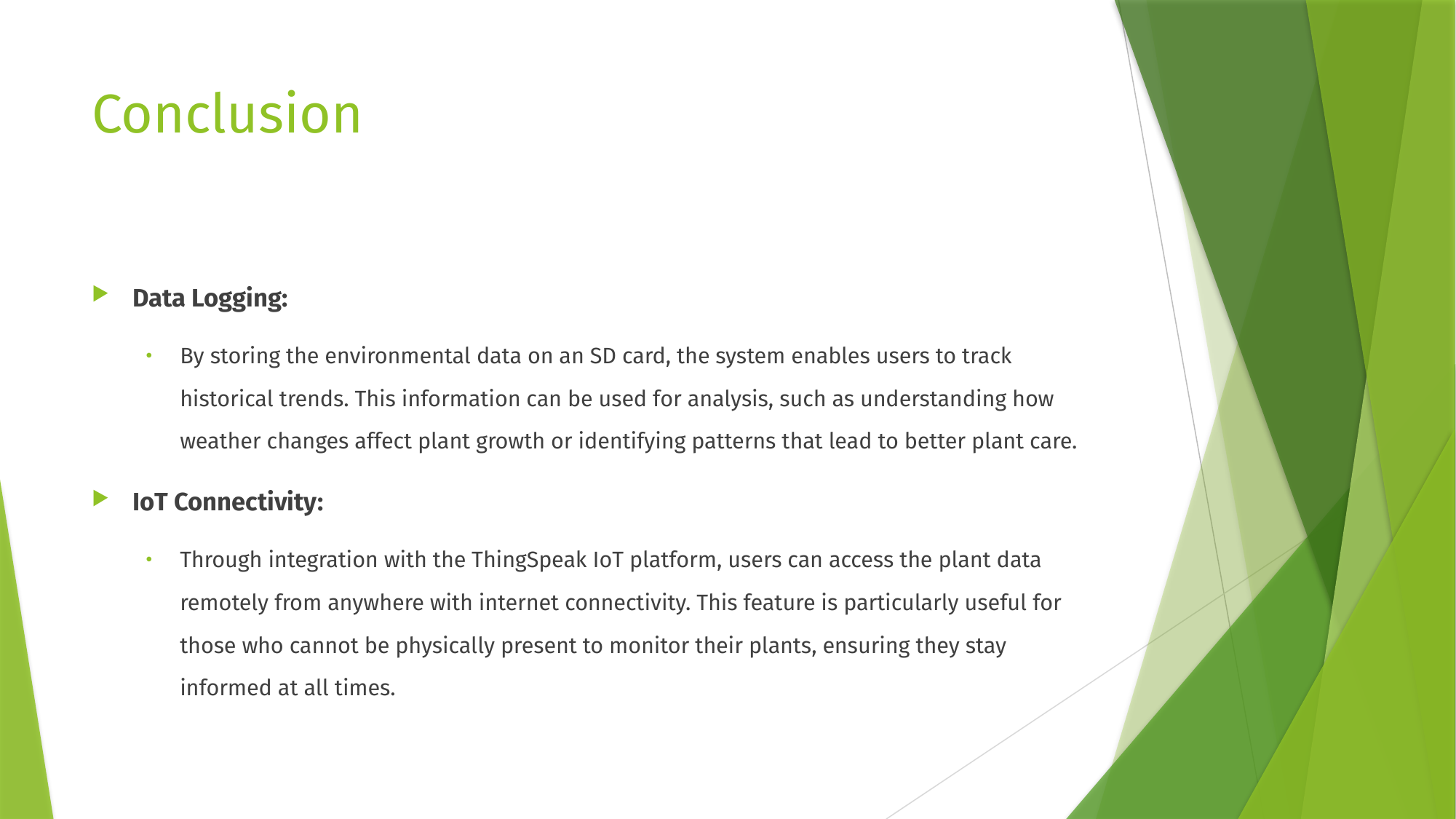

# Conclusion
Data Logging:
By storing the environmental data on an SD card, the system enables users to track historical trends. This information can be used for analysis, such as understanding how weather changes affect plant growth or identifying patterns that lead to better plant care.
IoT Connectivity:
Through integration with the ThingSpeak IoT platform, users can access the plant data remotely from anywhere with internet connectivity. This feature is particularly useful for those who cannot be physically present to monitor their plants, ensuring they stay informed at all times.